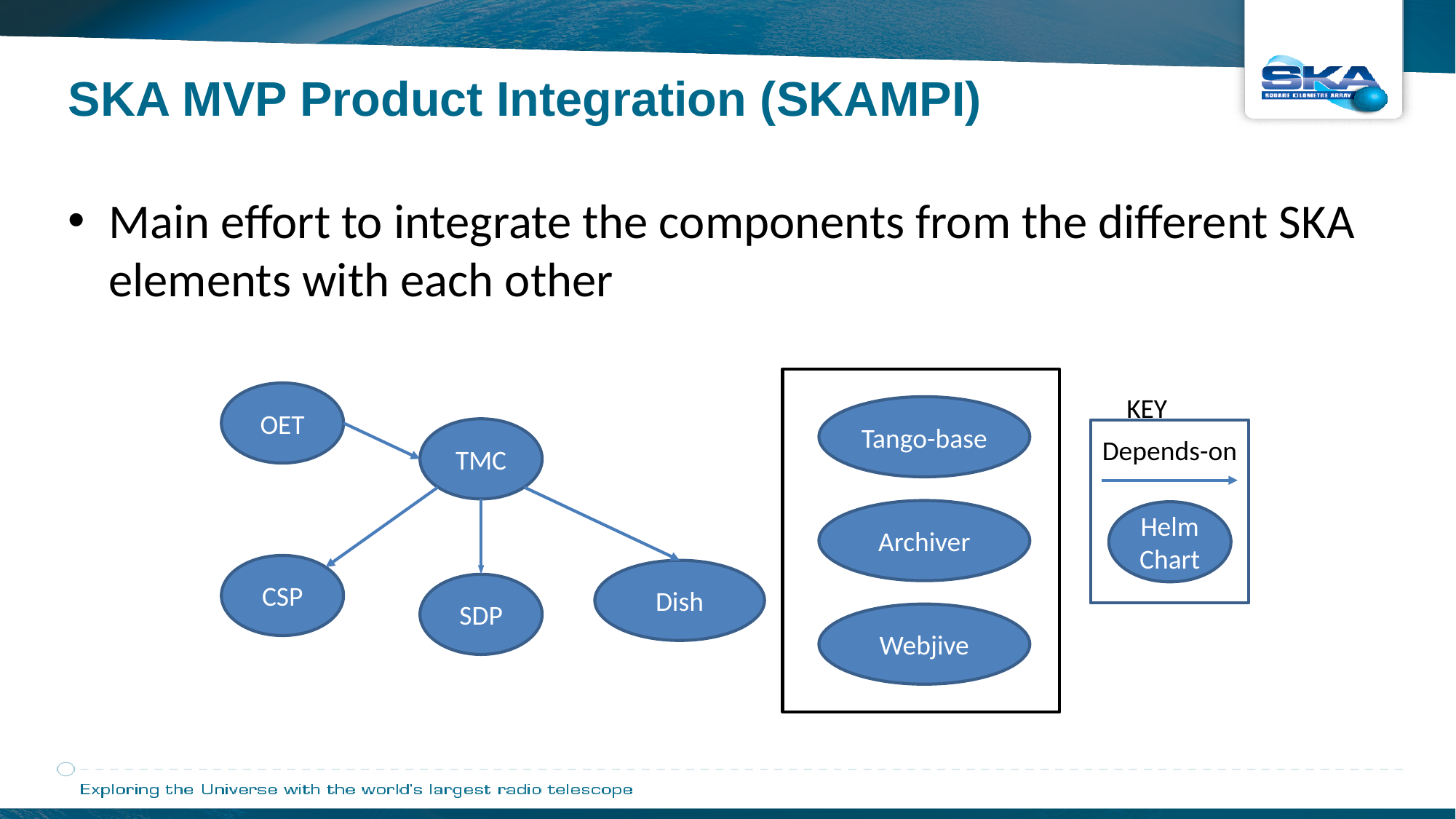

SKA MVP Product Integration (SKAMPI)
Main effort to integrate the components from the different SKA elements with each other

OET
KEY

Depends-on
Helm Chart
Tango-base
TMC
Archiver
CSP
Dish
SDP
Webjive